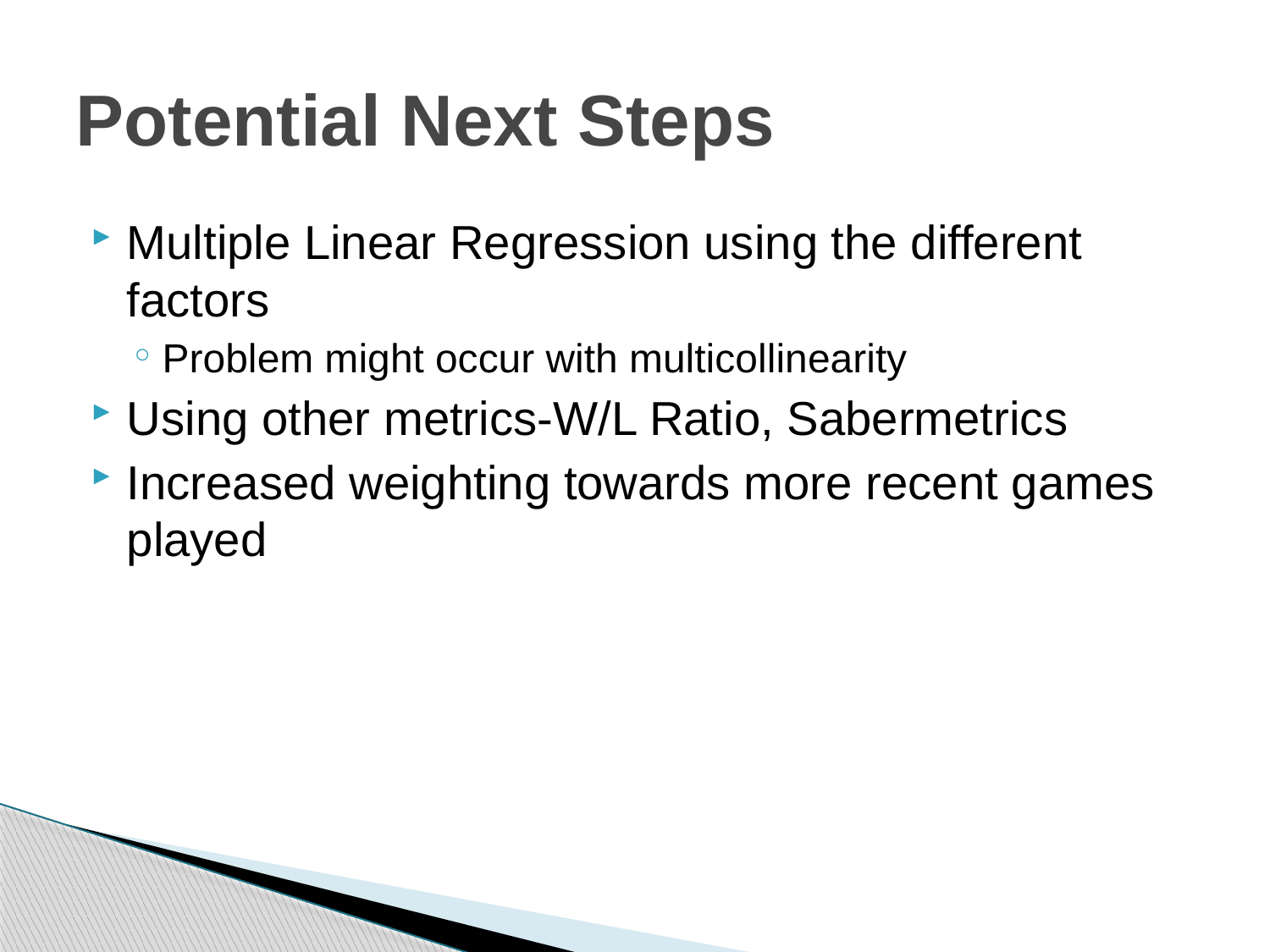

# Potential Next Steps
Multiple Linear Regression using the different factors
Problem might occur with multicollinearity
Using other metrics-W/L Ratio, Sabermetrics
Increased weighting towards more recent games played